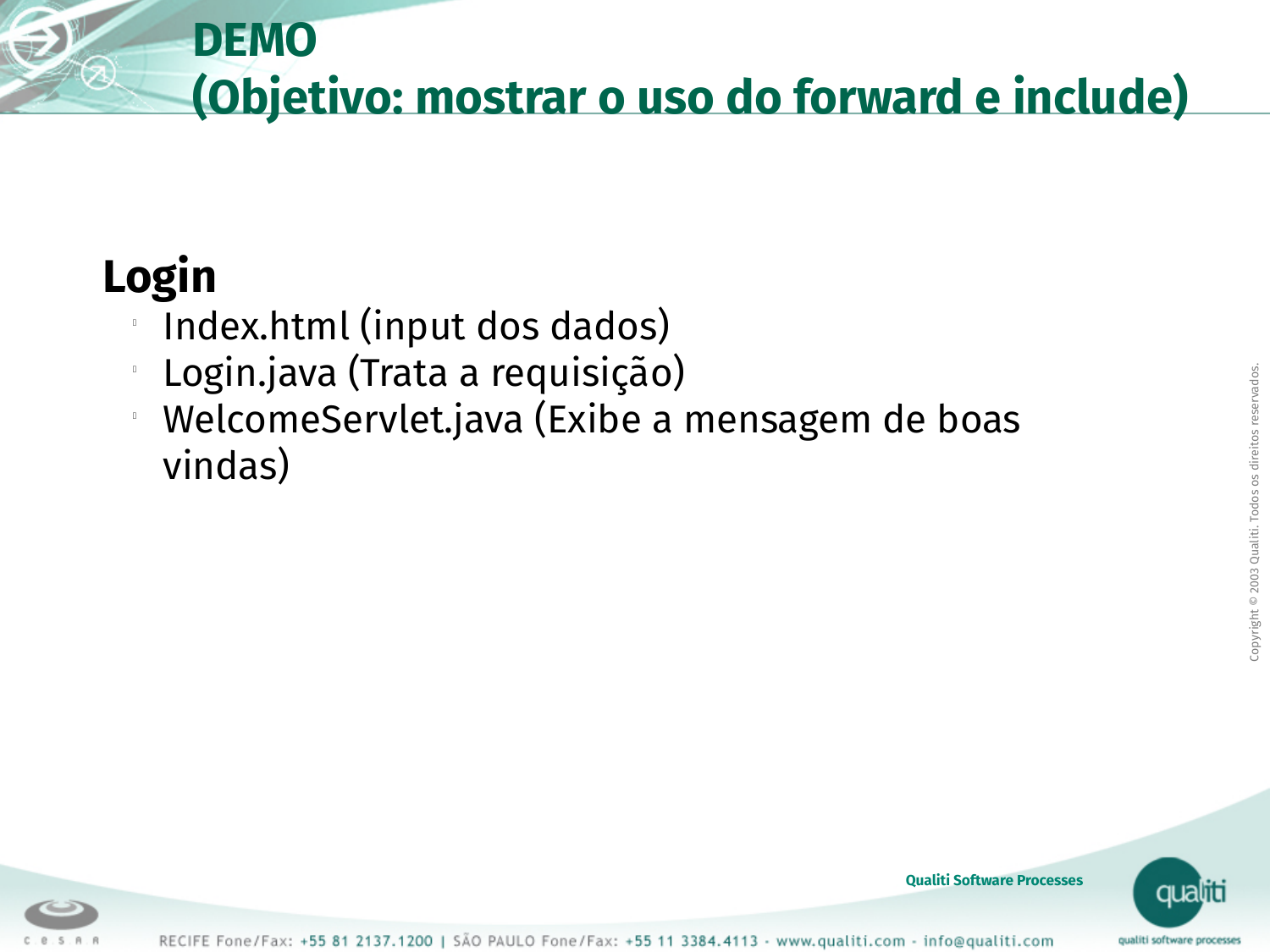

DEMO
(Objetivo: mostrar o uso do forward e include)
Login
Index.html (input dos dados)
Login.java (Trata a requisição)
WelcomeServlet.java (Exibe a mensagem de boas vindas)